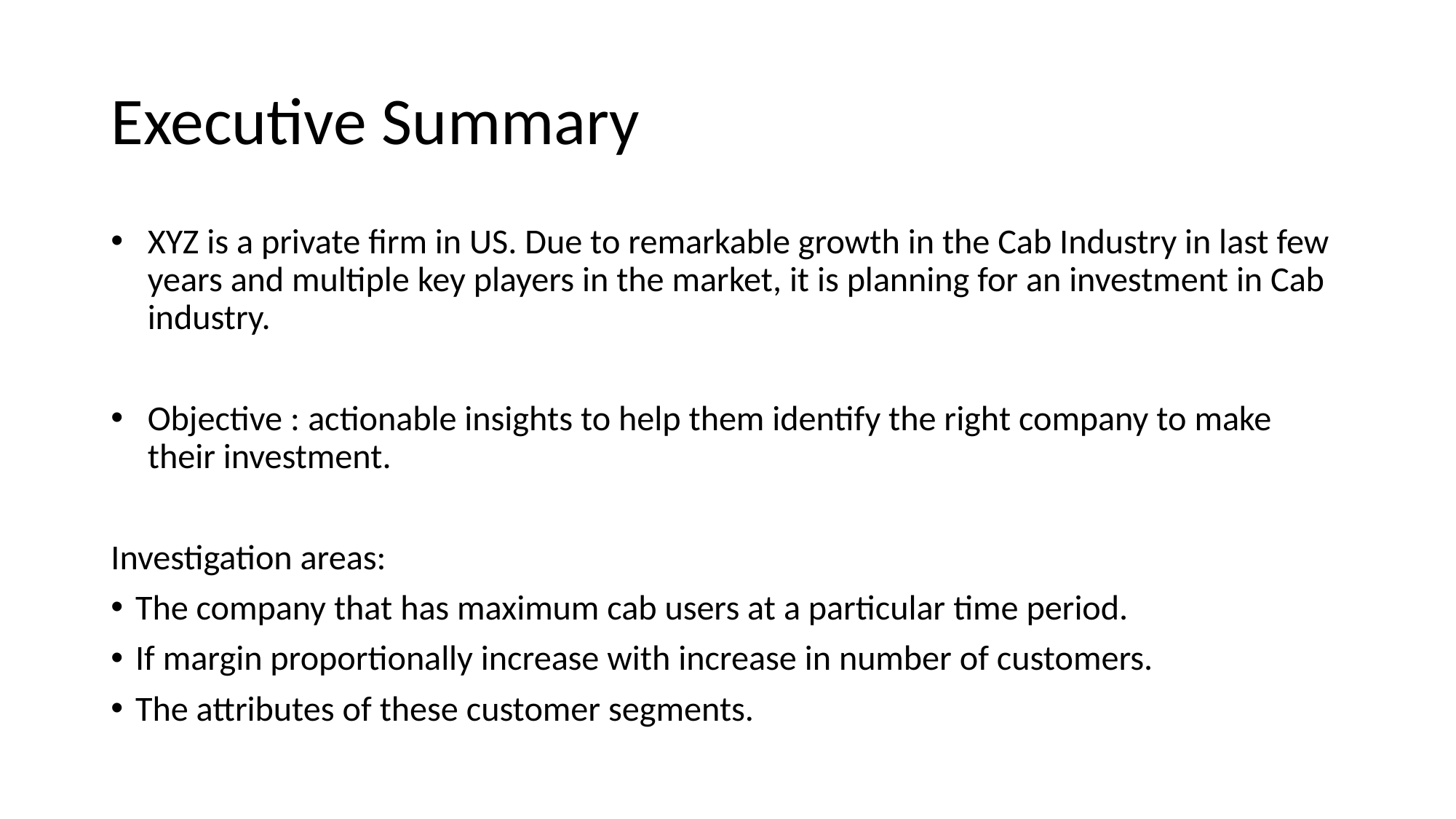

# Executive Summary
XYZ is a private firm in US. Due to remarkable growth in the Cab Industry in last few years and multiple key players in the market, it is planning for an investment in Cab industry.

Objective : actionable insights to help them identify the right company to make their investment.

Investigation areas:
The company that has maximum cab users at a particular time period.
If margin proportionally increase with increase in number of customers.
The attributes of these customer segments.